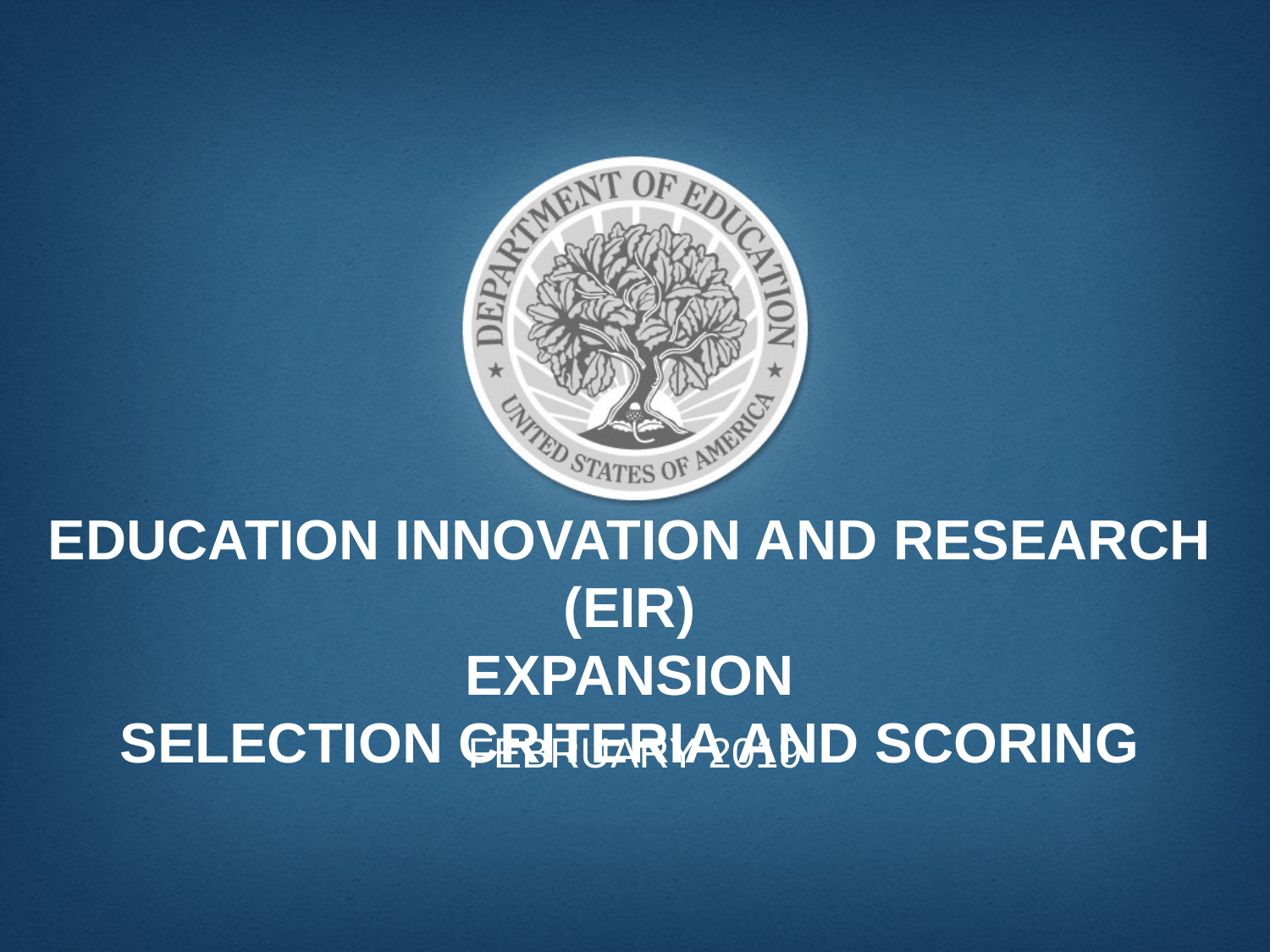

# Education Innovation and Research (EIR) Expansion selection criteria and scoring
February 2019